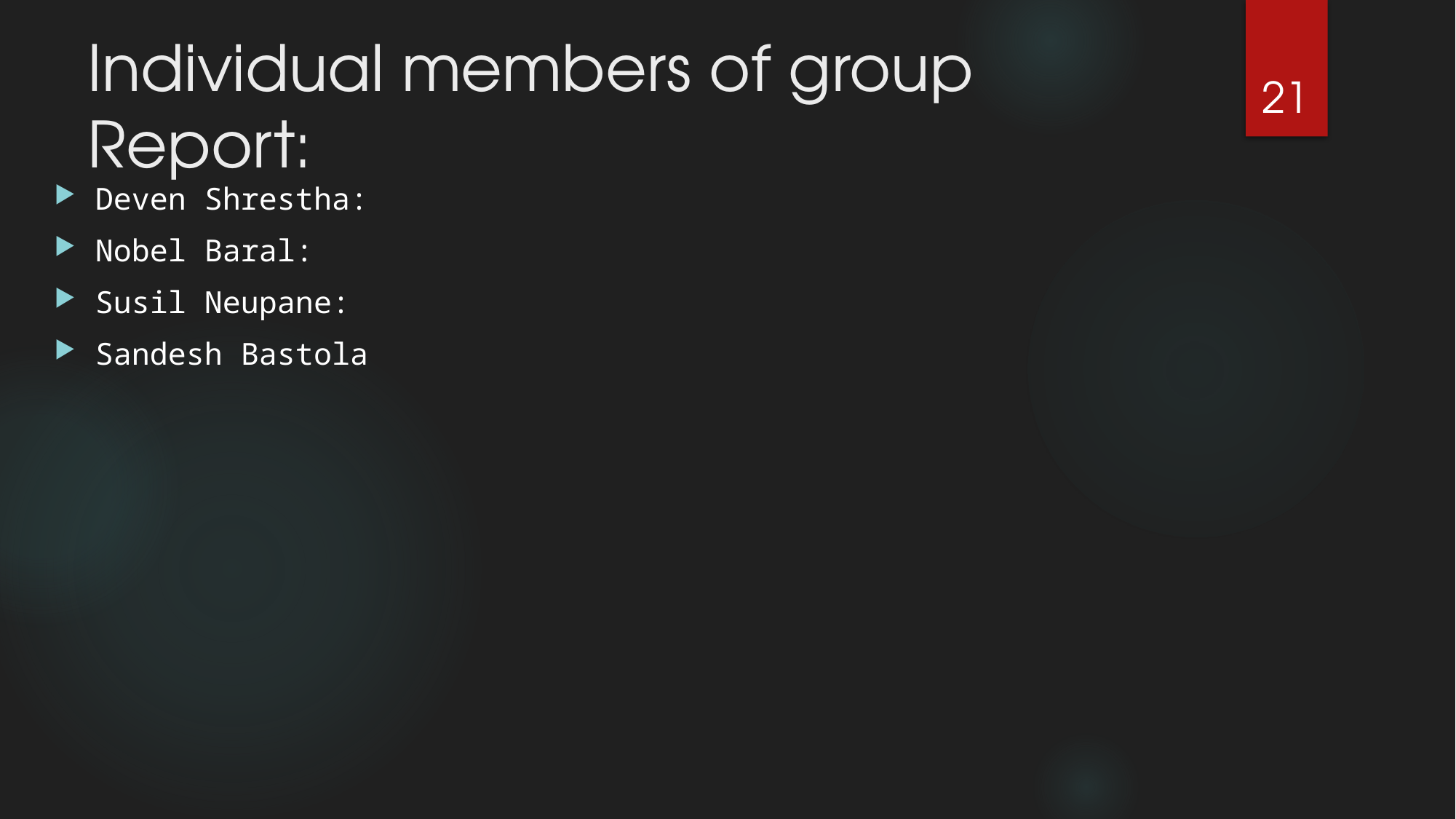

# Individual members of group Report:
21
Deven Shrestha:
Nobel Baral:
Susil Neupane:
Sandesh Bastola